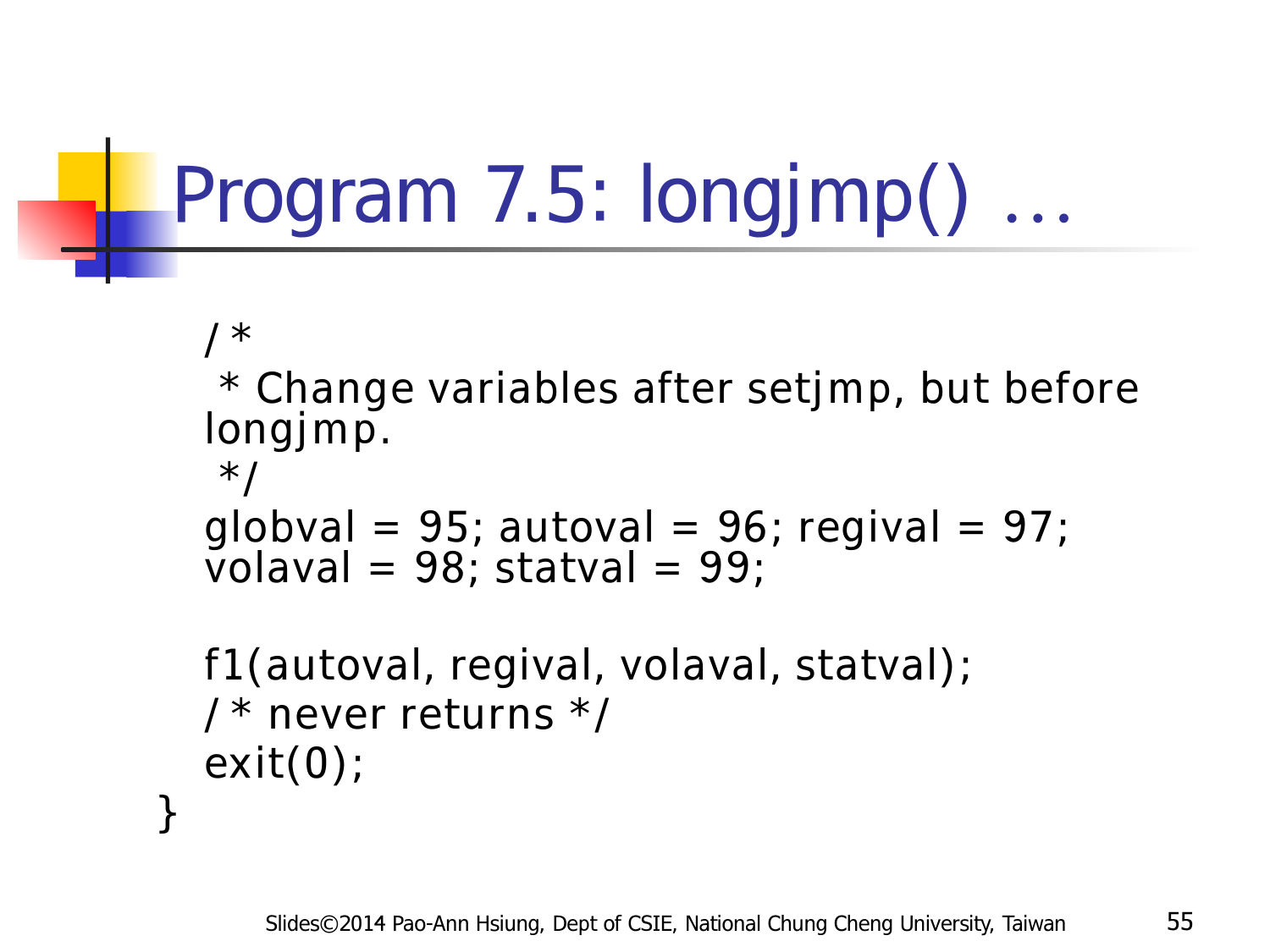

# Program 7.5: longjmp() …

	/*
	 * Change variables after setjmp, but before longjmp.
	 */
	globval = 95; autoval = 96; regival = 97; volaval = 98; statval = 99;

	f1(autoval, regival, volaval, statval);
	/* never returns */
	exit(0);
}

Slides©2014 Pao-Ann Hsiung, Dept of CSIE, National Chung Cheng University, Taiwan
55